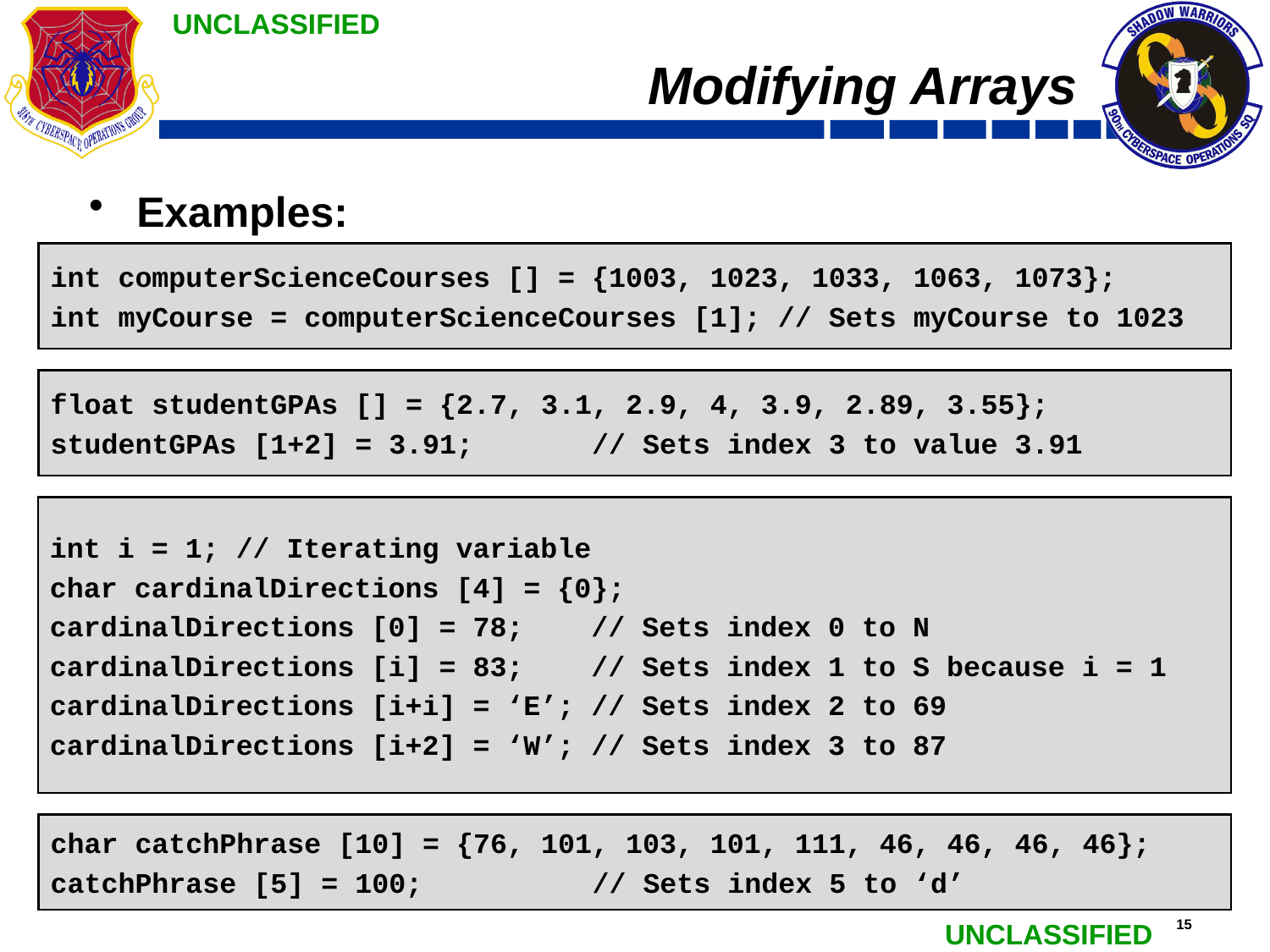

# Modifying Arrays
Examples:

int computerScienceCourses [] = {1003, 1023, 1033, 1063, 1073};
int myCourse = computerScienceCourses [1]; // Sets myCourse to 1023
float studentGPAs [] = {2.7, 3.1, 2.9, 4, 3.9, 2.89, 3.55};
studentGPAs [1+2] = 3.91;       // Sets index 3 to value 3.91
int i = 1; // Iterating variable
char cardinalDirections [4] = {0};
cardinalDirections [0] = 78;    // Sets index 0 to N
cardinalDirections [i] = 83;    // Sets index 1 to S because i = 1
cardinalDirections [i+i] = ‘E’; // Sets index 2 to 69
cardinalDirections [i+2] = ‘W’; // Sets index 3 to 87
char catchPhrase [10] = {76, 101, 103, 101, 111, 46, 46, 46, 46};
catchPhrase [5] = 100;		  // Sets index 5 to ‘d’